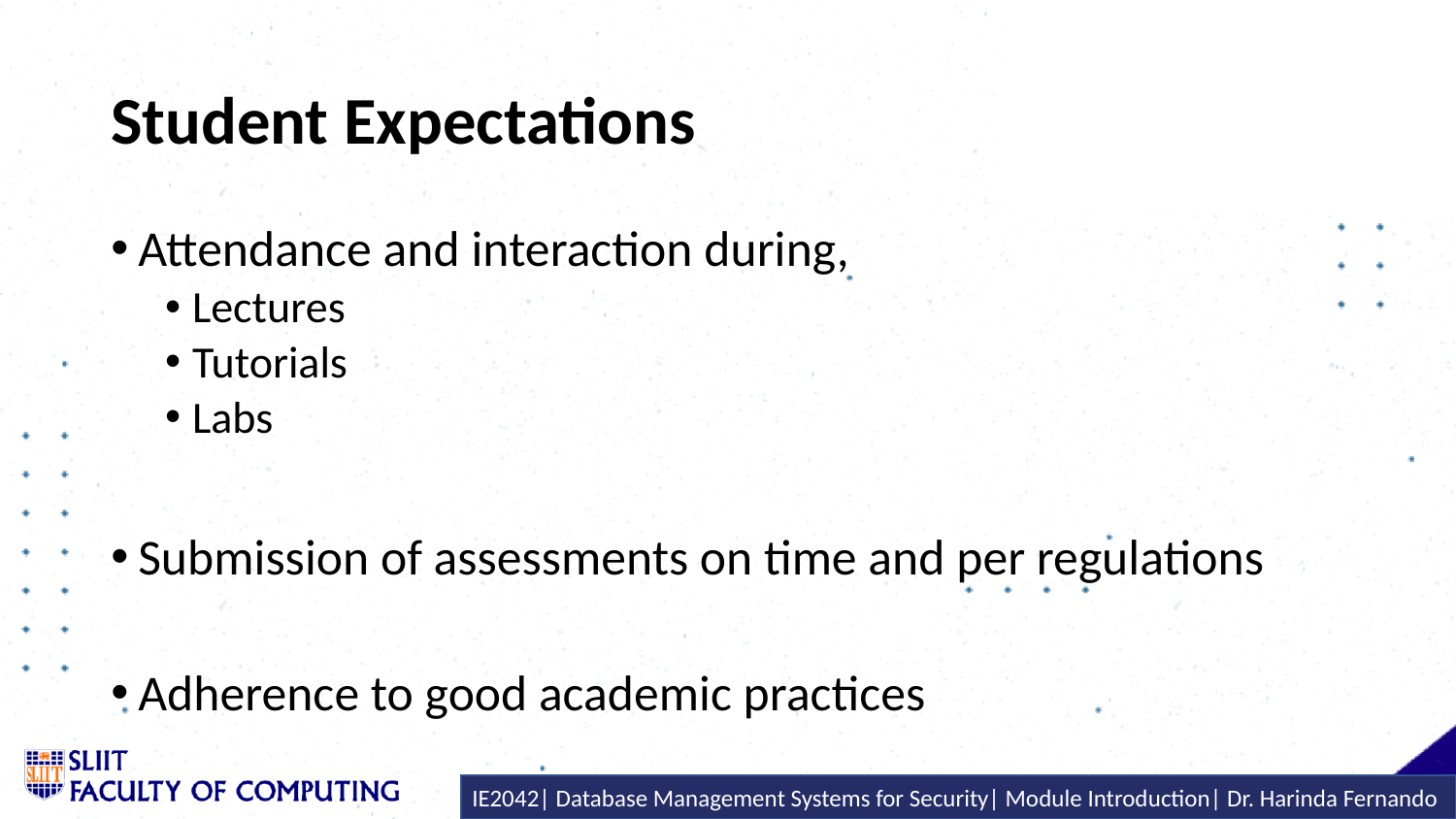

# Student Expectations
Attendance and interaction during,
Lectures
Tutorials
Labs

Submission of assessments on time and per regulations

Adherence to good academic practices